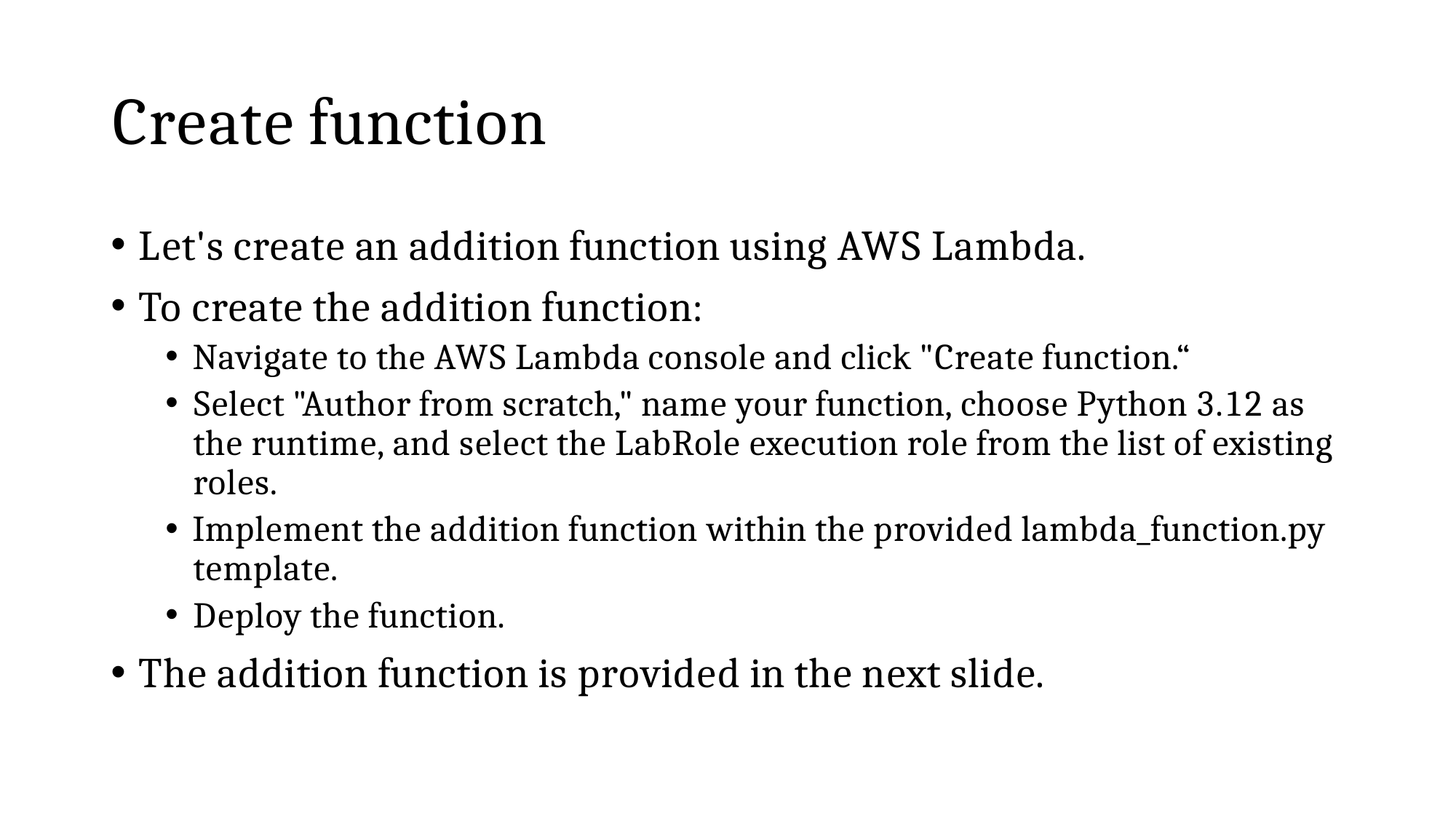

# Create function
Let's create an addition function using AWS Lambda.
To create the addition function:
Navigate to the AWS Lambda console and click "Create function.“
Select "Author from scratch," name your function, choose Python 3.12 as the runtime, and select the LabRole execution role from the list of existing roles.
Implement the addition function within the provided lambda_function.py template.
Deploy the function.
The addition function is provided in the next slide.